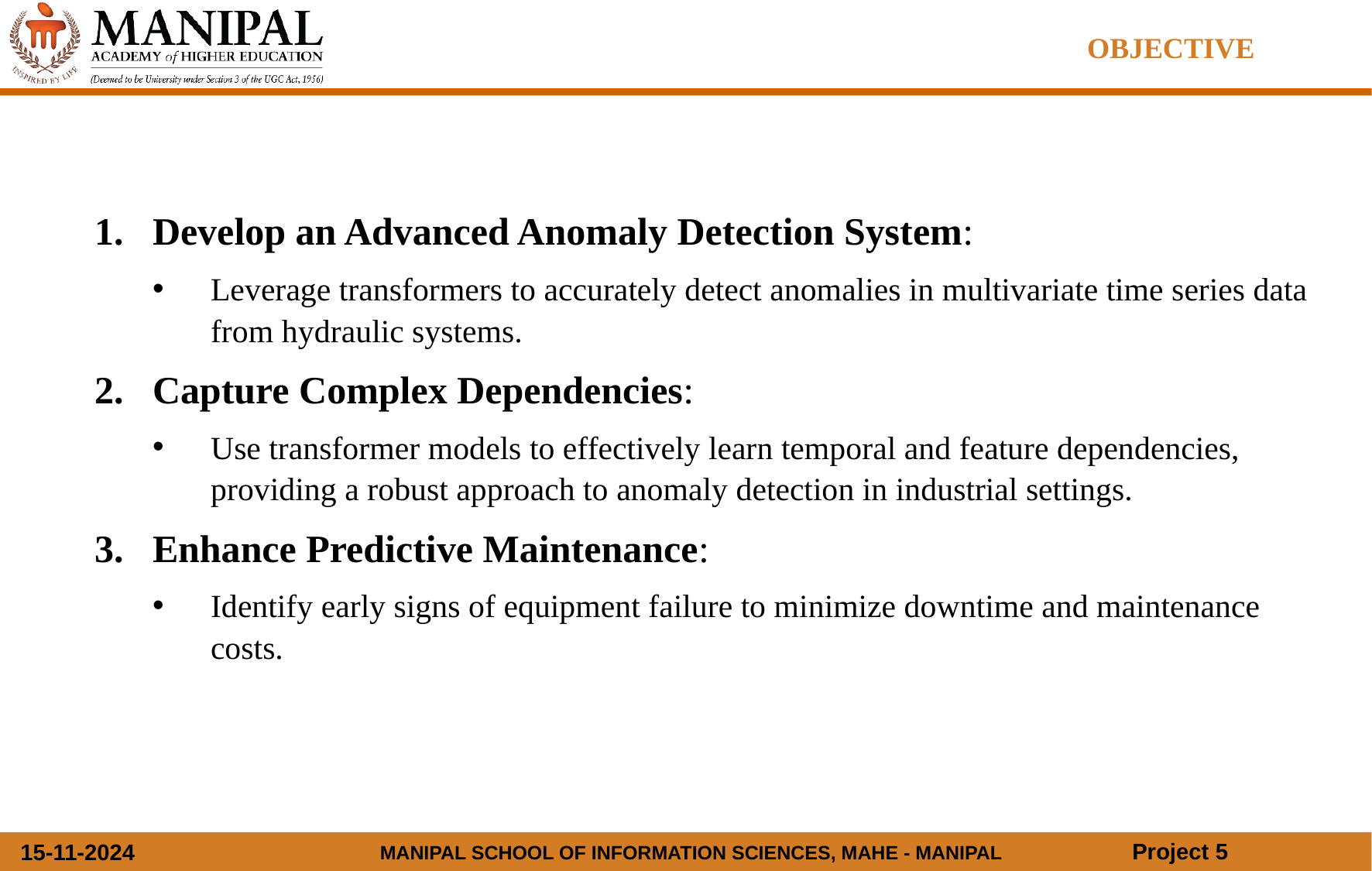

OBJECTIVE
Develop an Advanced Anomaly Detection System:
Leverage transformers to accurately detect anomalies in multivariate time series data from hydraulic systems.
Capture Complex Dependencies:
Use transformer models to effectively learn temporal and feature dependencies, providing a robust approach to anomaly detection in industrial settings.
Enhance Predictive Maintenance:
Identify early signs of equipment failure to minimize downtime and maintenance costs.